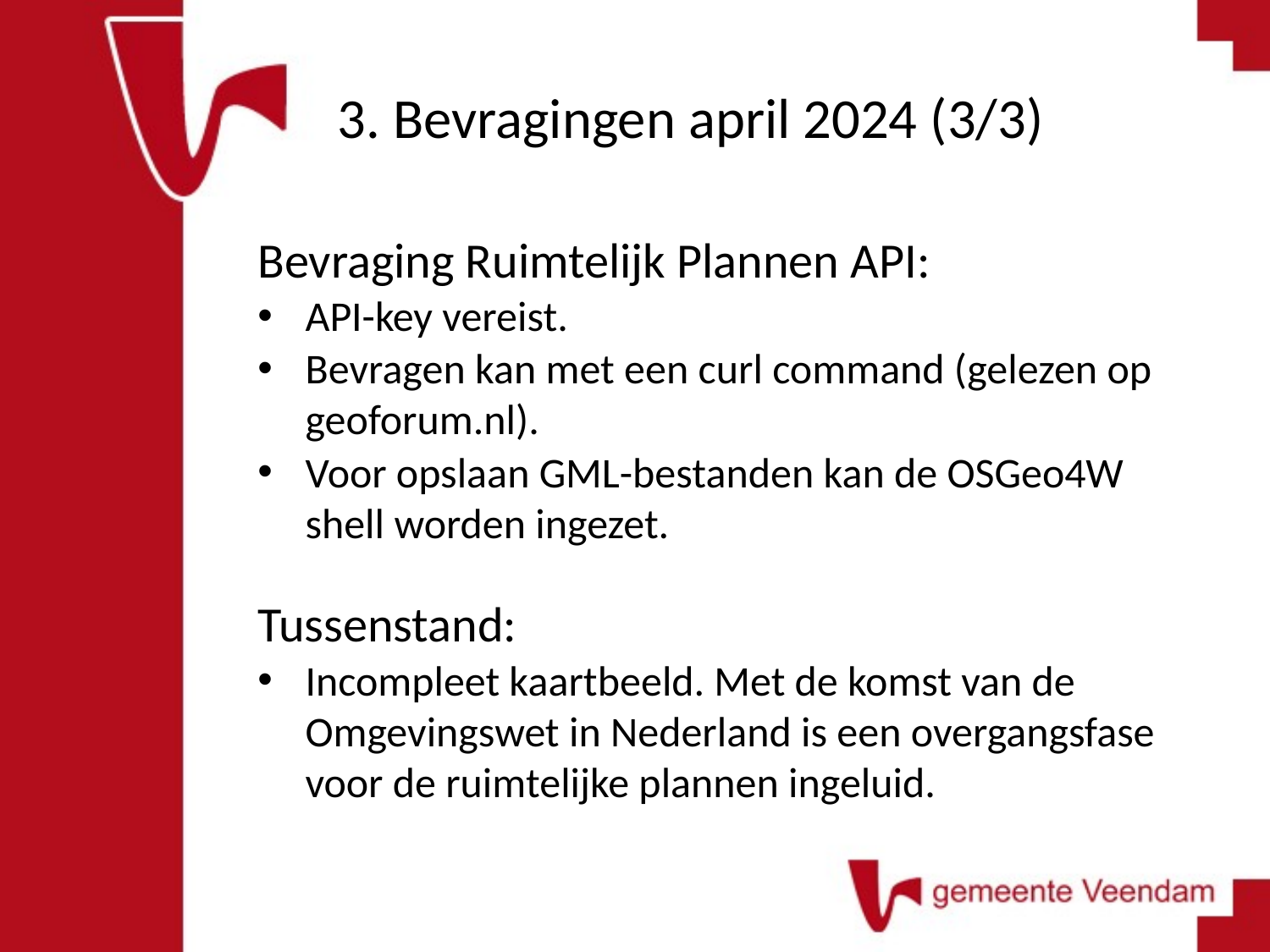

# 3. Bevragingen april 2024 (3/3)
Bevraging Ruimtelijk Plannen API:
API-key vereist.
Bevragen kan met een curl command (gelezen op geoforum.nl).
Voor opslaan GML-bestanden kan de OSGeo4W shell worden ingezet.

Tussenstand:
Incompleet kaartbeeld. Met de komst van de Omgevingswet in Nederland is een overgangsfase voor de ruimtelijke plannen ingeluid.